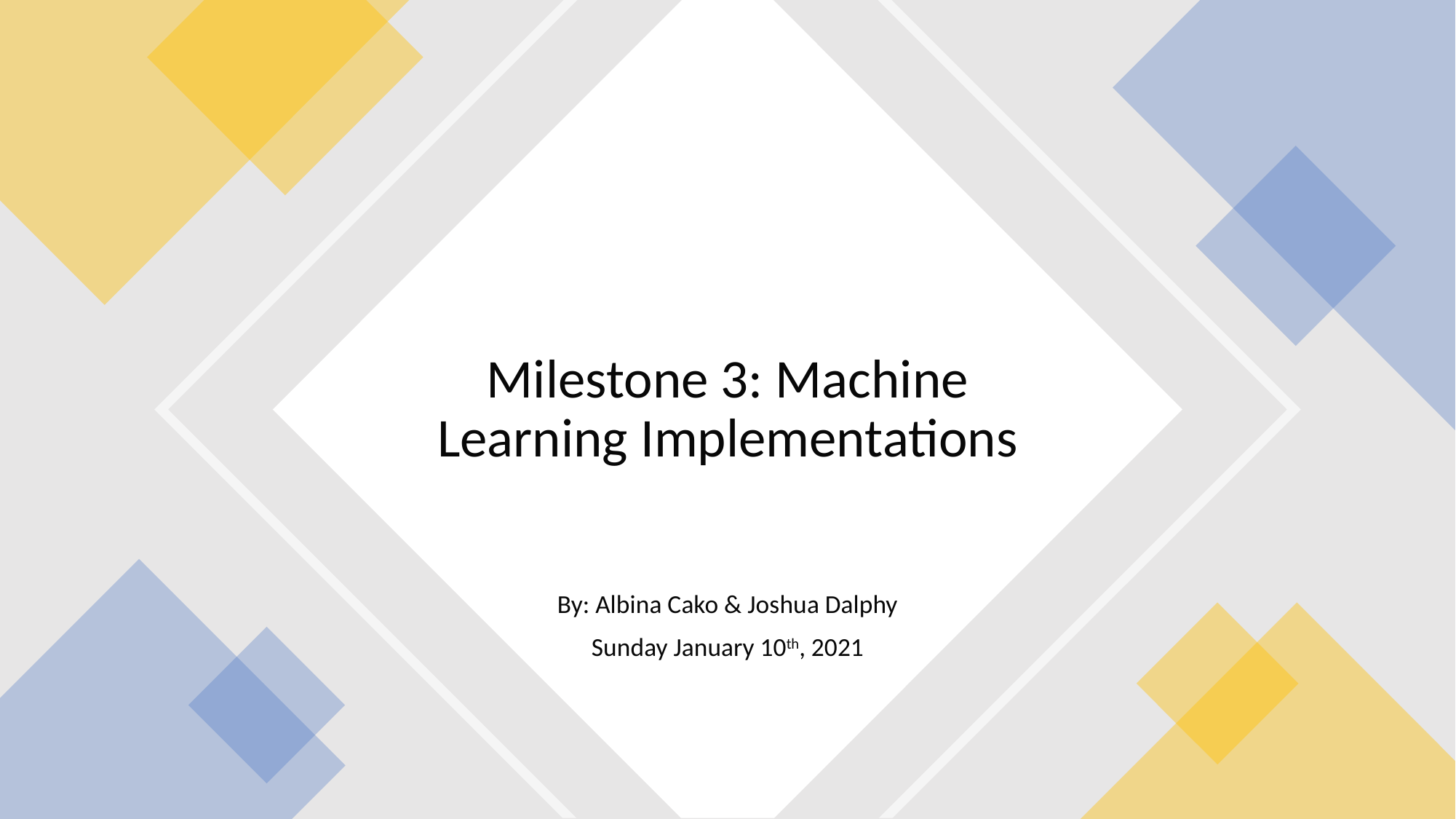

# Milestone 3: Machine Learning Implementations

By: Albina Cako & Joshua Dalphy
Sunday January 10th, 2021